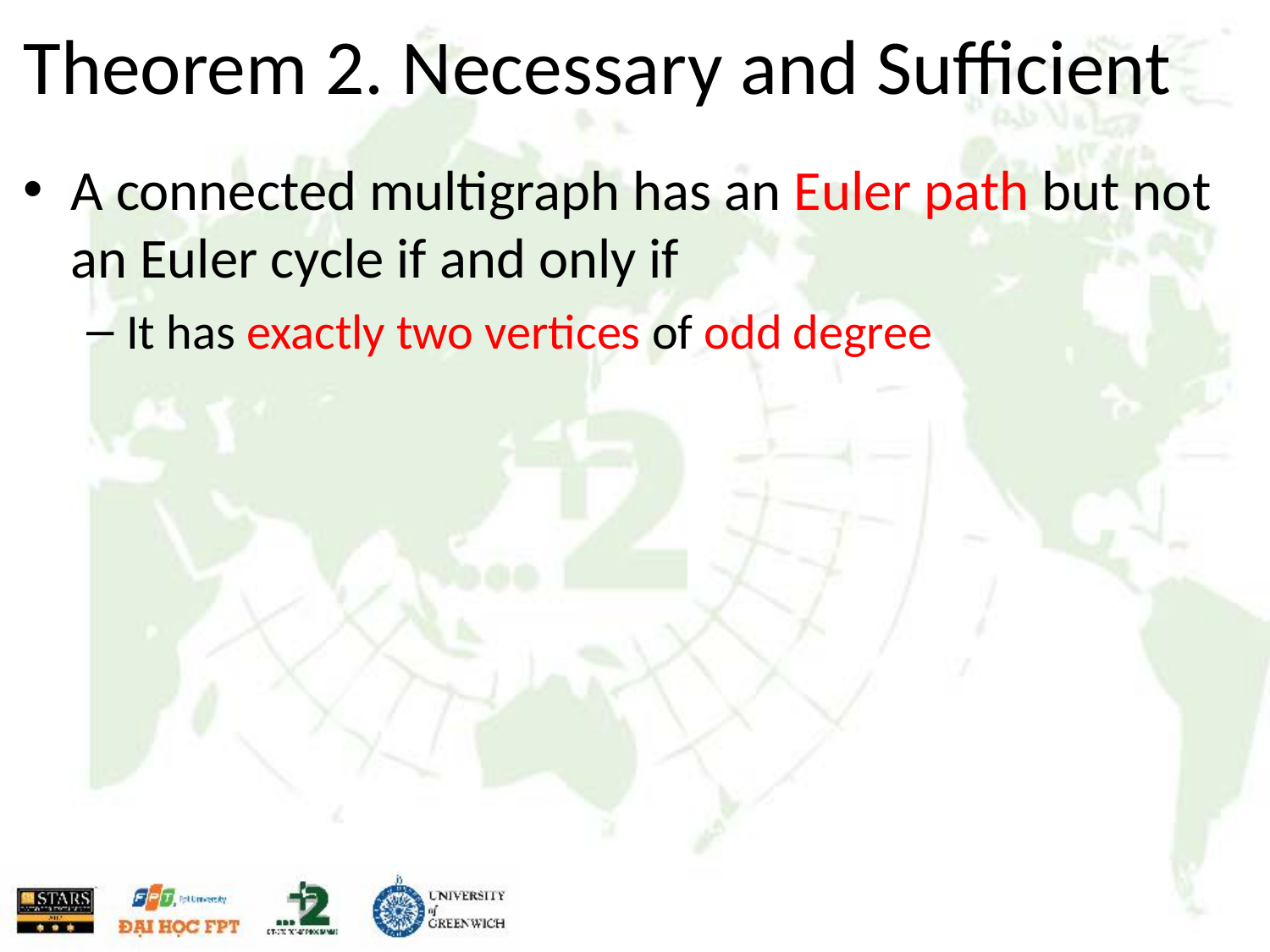

# Theorem 2. Necessary and Sufficient
A connected multigraph has an Euler path but not an Euler cycle if and only if
It has exactly two vertices of odd degree